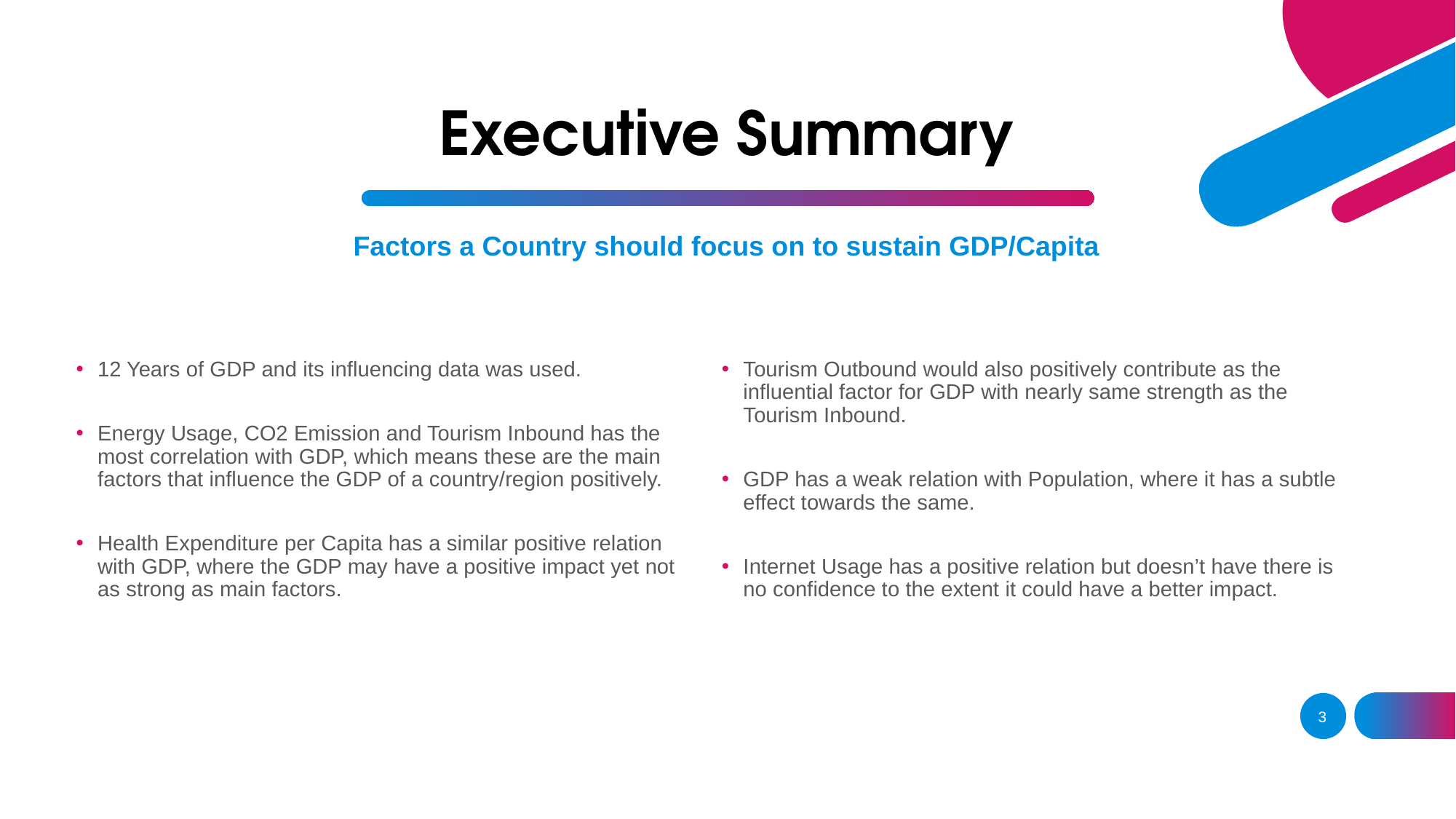

# Executive Summary
Factors a Country should focus on to sustain GDP/Capita
12 Years of GDP and its influencing data was used.

Energy Usage, CO2 Emission and Tourism Inbound has the most correlation with GDP, which means these are the main factors that influence the GDP of a country/region positively.

Health Expenditure per Capita has a similar positive relation with GDP, where the GDP may have a positive impact yet not as strong as main factors.
Tourism Outbound would also positively contribute as the influential factor for GDP with nearly same strength as the Tourism Inbound.

GDP has a weak relation with Population, where it has a subtle effect towards the same.

Internet Usage has a positive relation but doesn’t have there is no confidence to the extent it could have a better impact.

3